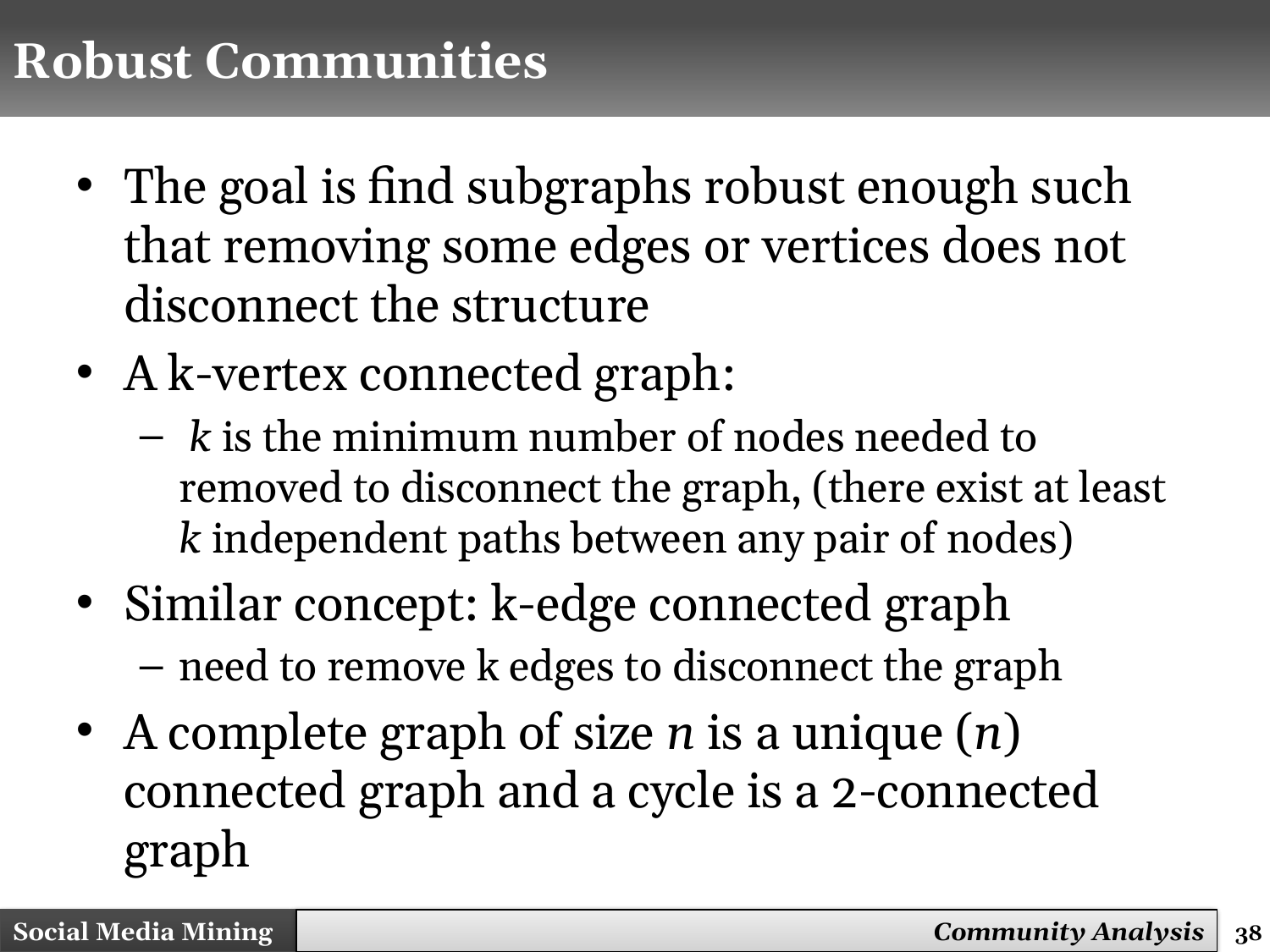

# Robust Communities
The goal is find subgraphs robust enough such that removing some edges or vertices does not disconnect the structure
A k-vertex connected graph:
 k is the minimum number of nodes needed to removed to disconnect the graph, (there exist at least k independent paths between any pair of nodes)
Similar concept: k-edge connected graph
need to remove k edges to disconnect the graph
A complete graph of size n is a unique (n) connected graph and a cycle is a 2-connected graph